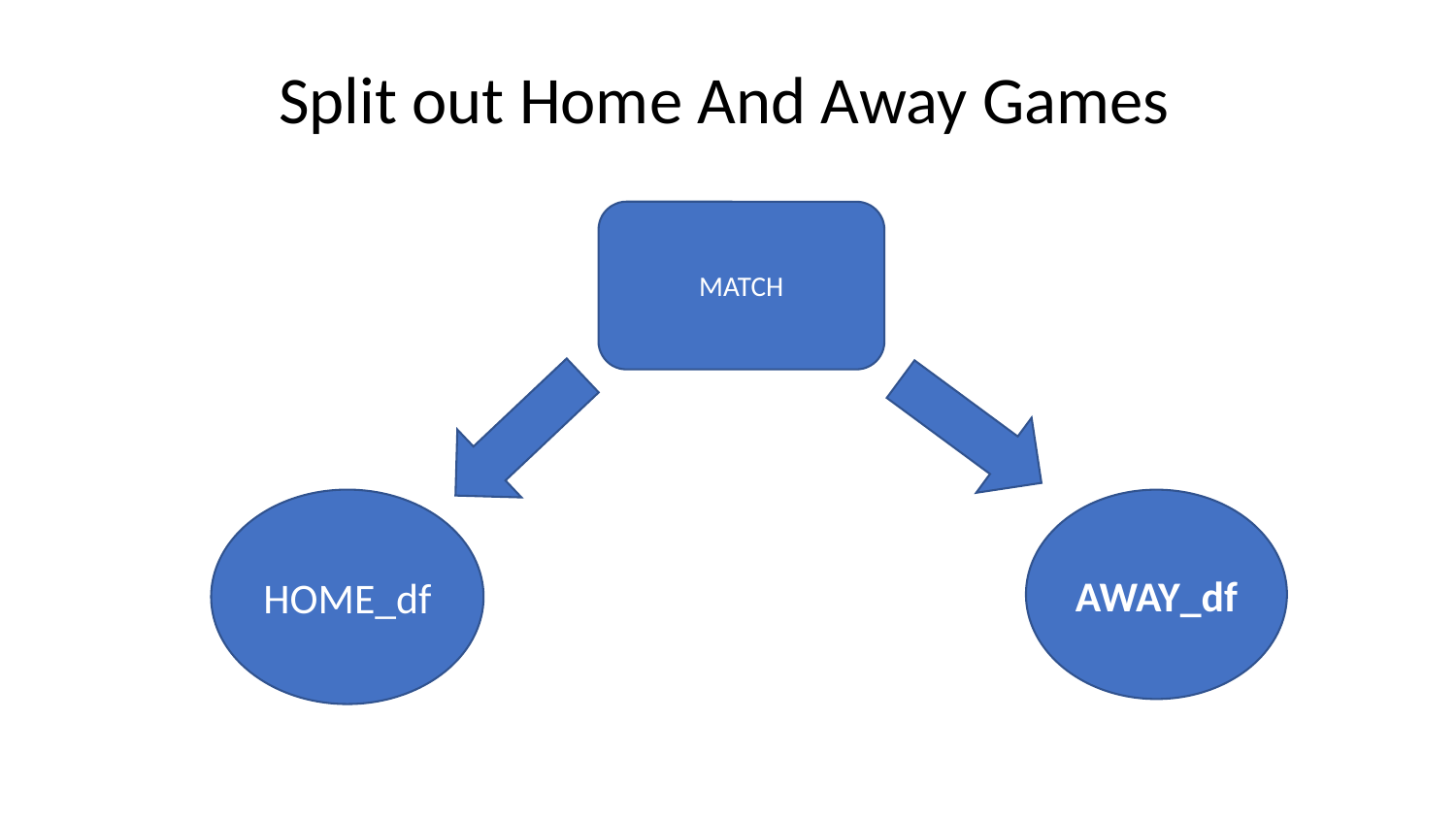

# Split out Home And Away Games
MATCH

HOME_df
AWAY_df